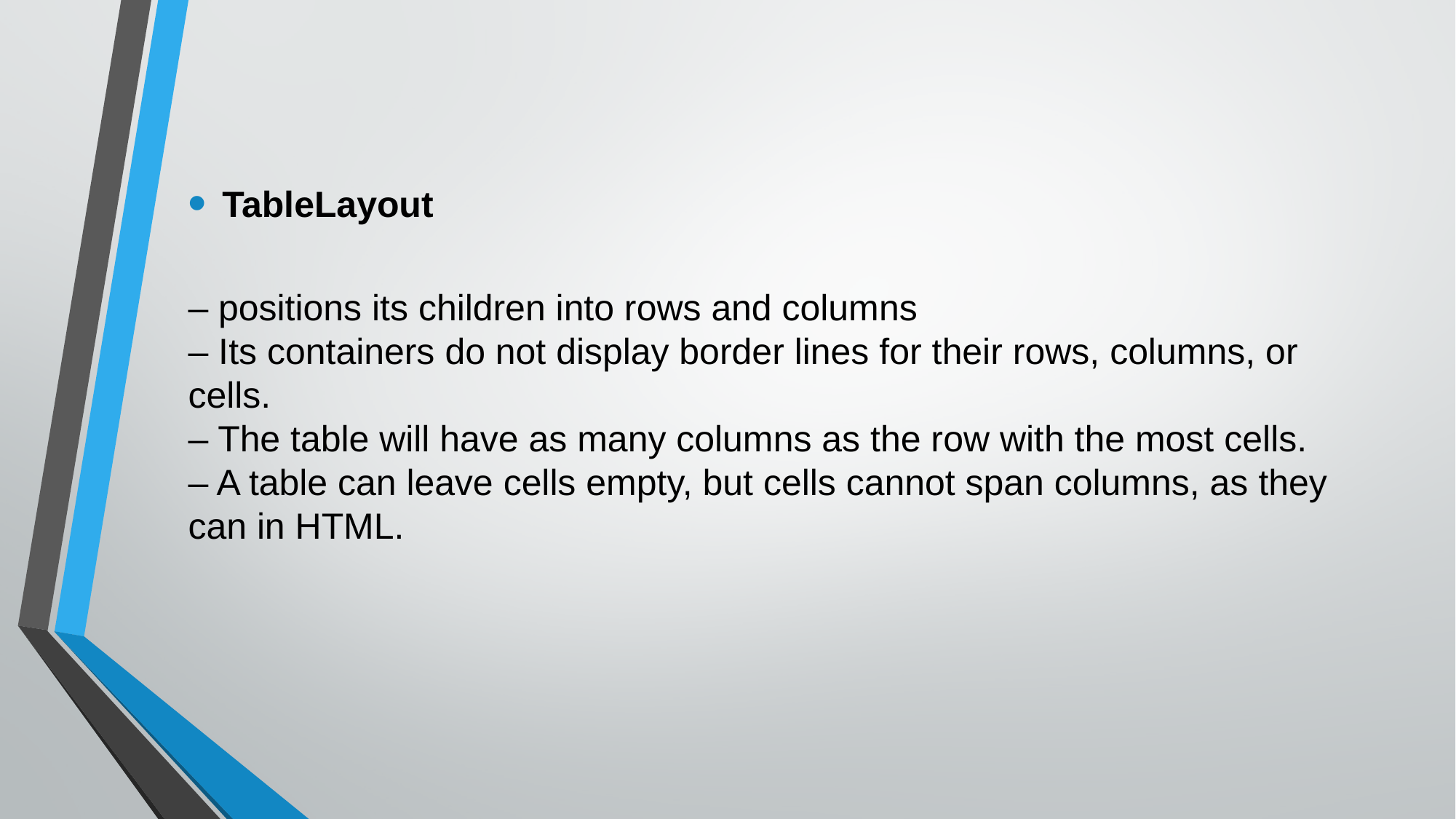

TableLayout
– positions its children into rows and columns
– Its containers do not display border lines for their rows, columns, or cells.
– The table will have as many columns as the row with the most cells.
– A table can leave cells empty, but cells cannot span columns, as they can in HTML.